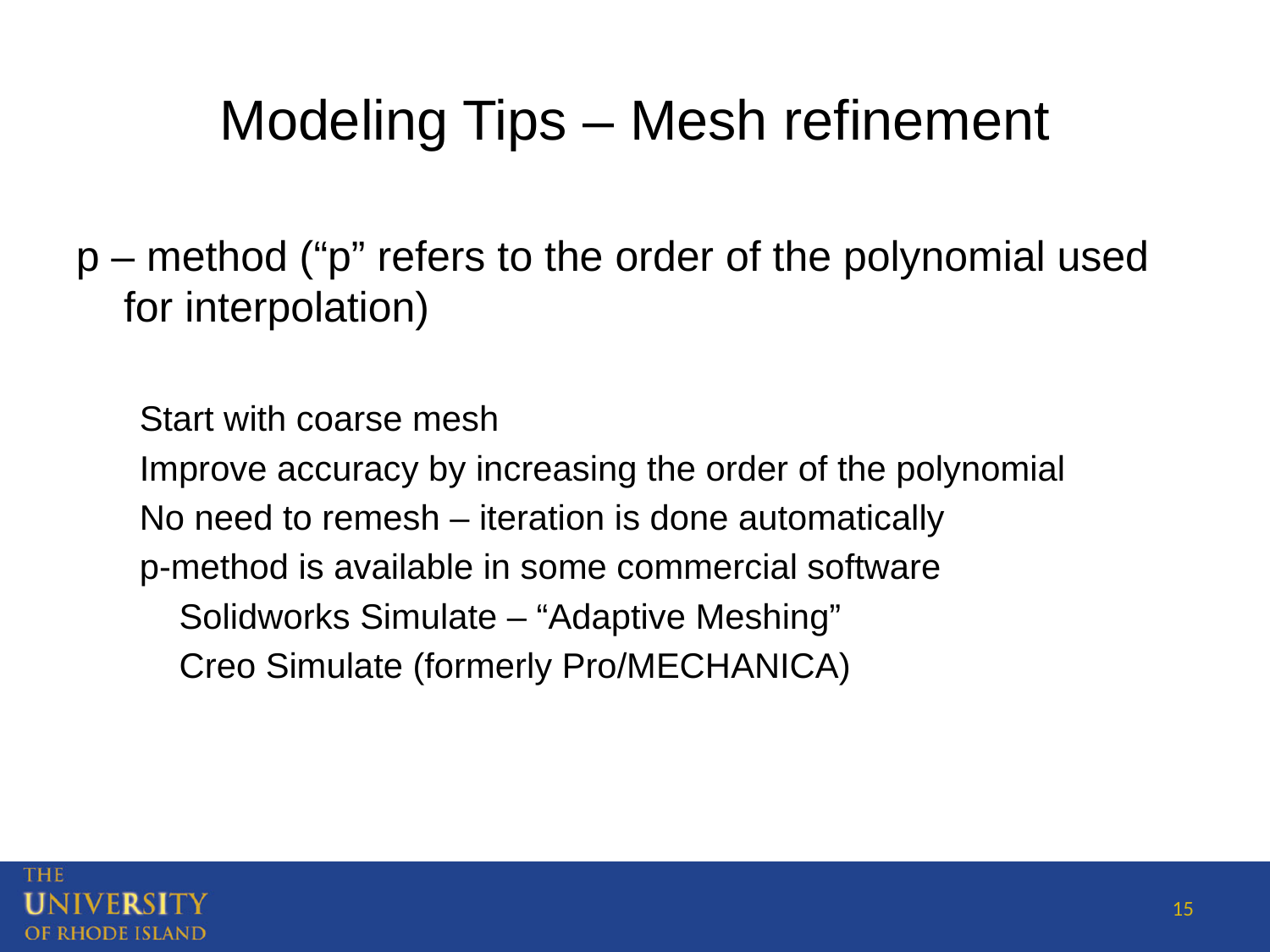

Modeling Tips – Mesh refinement
p – method (“p” refers to the order of the polynomial used for interpolation)

Start with coarse mesh
Improve accuracy by increasing the order of the polynomial
No need to remesh – iteration is done automatically
p-method is available in some commercial software
	Solidworks Simulate – “Adaptive Meshing”
	Creo Simulate (formerly Pro/MECHANICA)